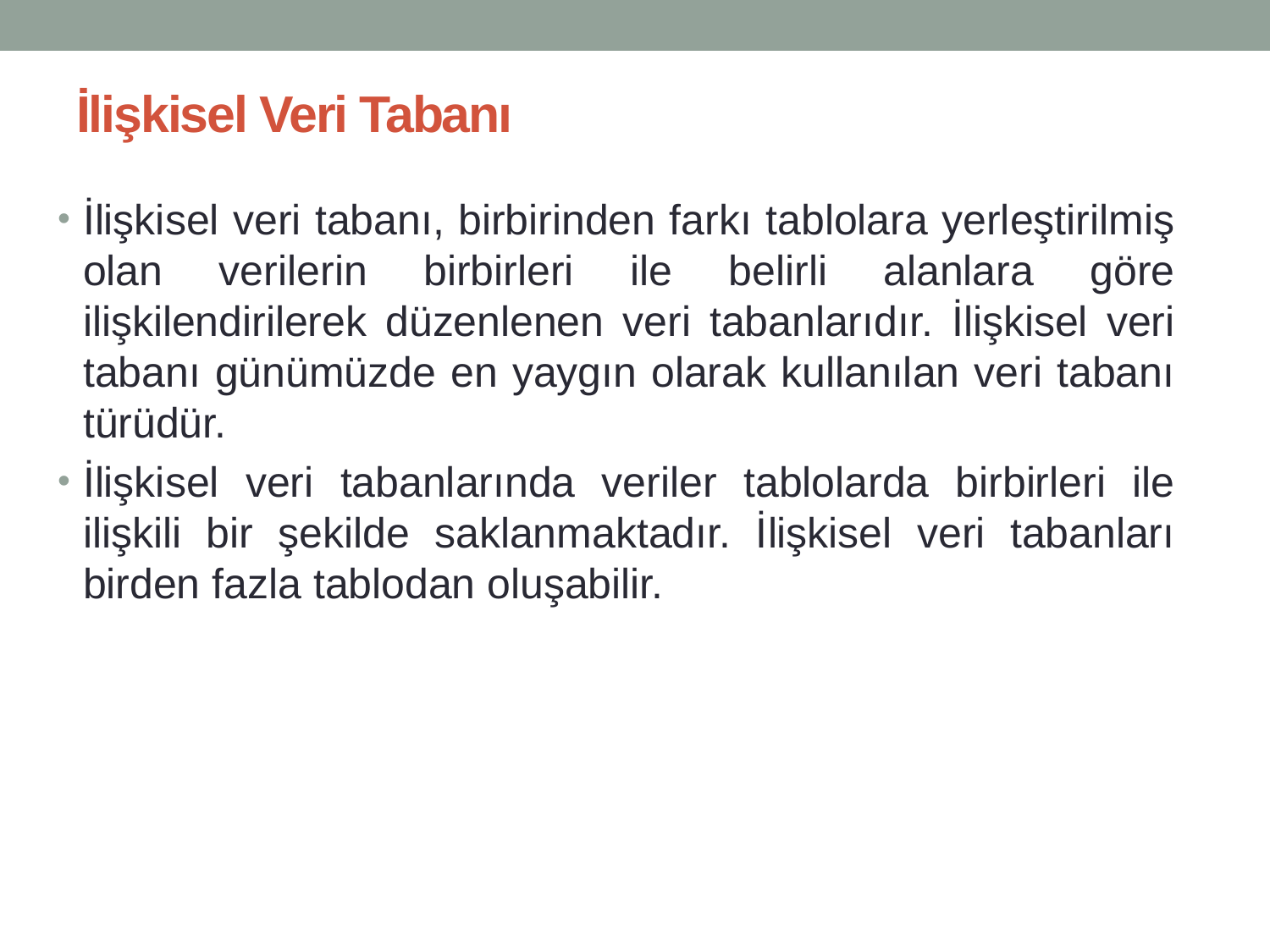

# İlişkisel Veri Tabanı
İlişkisel veri tabanı, birbirinden farkı tablolara yerleştirilmiş olan verilerin birbirleri ile belirli alanlara göre ilişkilendirilerek düzenlenen veri tabanlarıdır. İlişkisel veri tabanı günümüzde en yaygın olarak kullanılan veri tabanı türüdür.
İlişkisel veri tabanlarında veriler tablolarda birbirleri ile ilişkili bir şekilde saklanmaktadır. İlişkisel veri tabanları birden fazla tablodan oluşabilir.